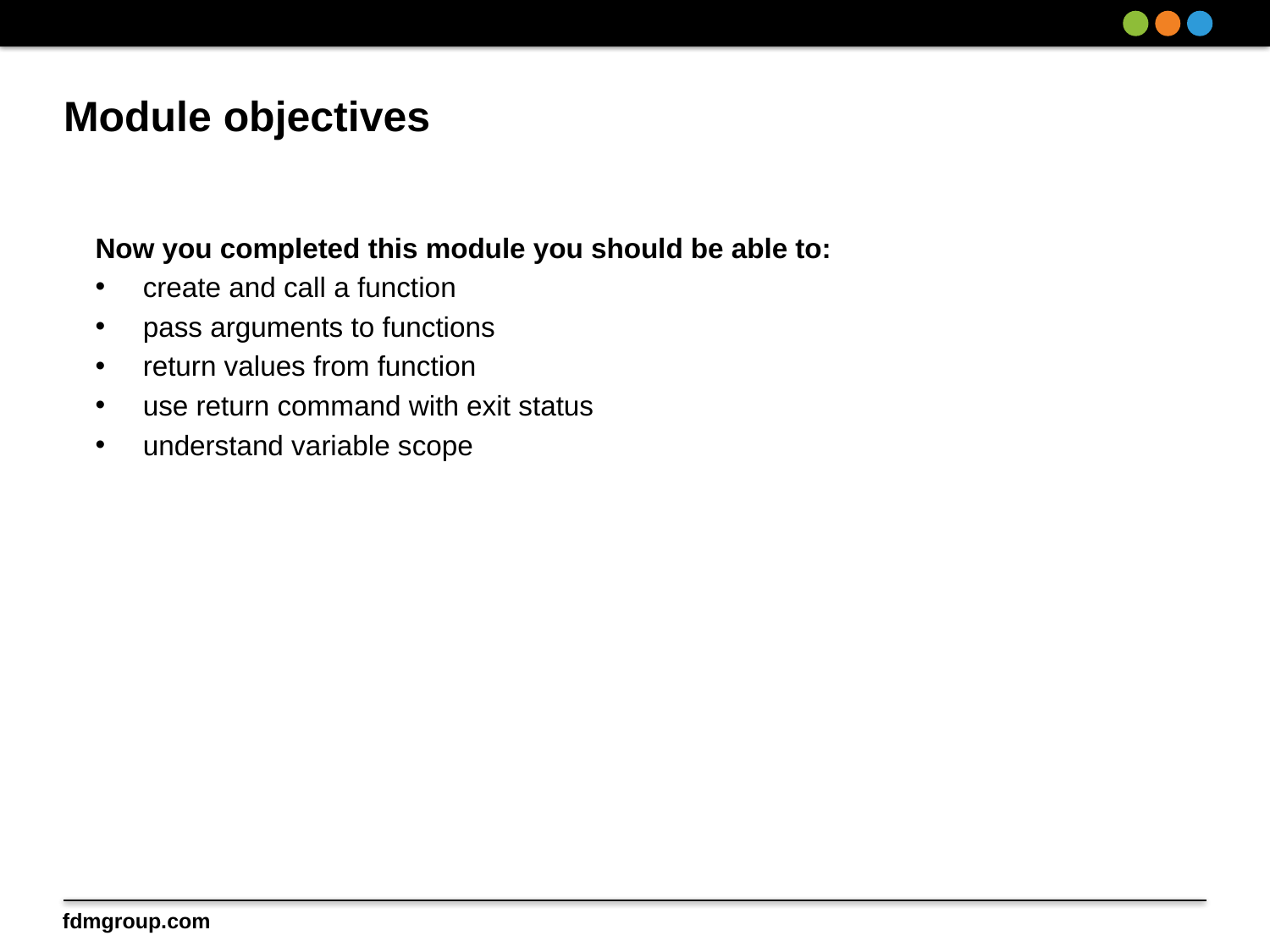

# Module objectives
Now you completed this module you should be able to:
create and call a function
pass arguments to functions
return values from function
use return command with exit status
understand variable scope